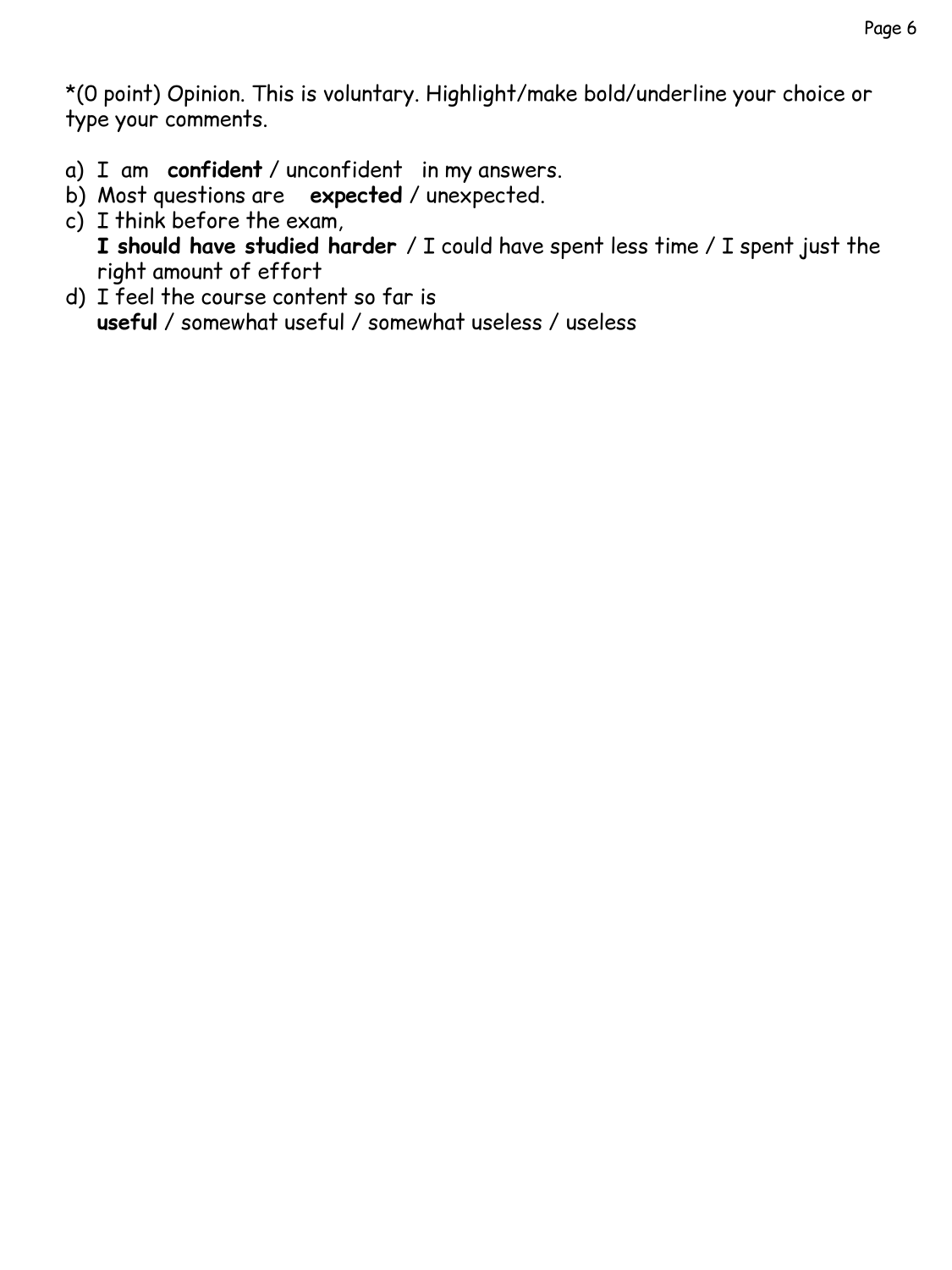

Page 6
*(0 point) Opinion. This is voluntary. Highlight/make bold/underline your choice or type your comments.
I  am   confident / unconfident   in my answers.
Most questions are    expected / unexpected.
I think before the exam,
I should have studied harder / I could have spent less time / I spent just the right amount of effort
I feel the course content so far is
useful / somewhat useful / somewhat useless / useless